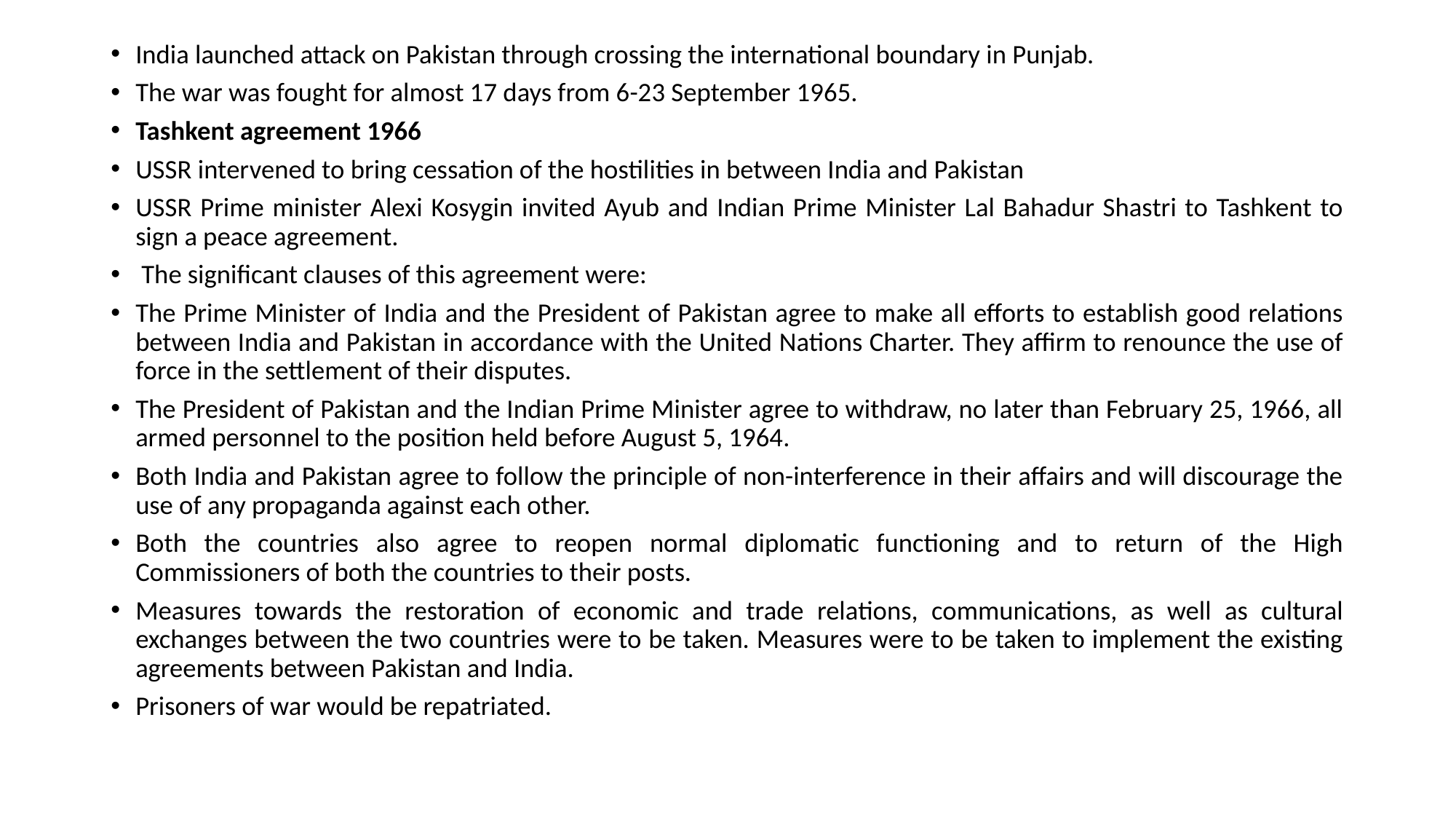

India launched attack on Pakistan through crossing the international boundary in Punjab.
The war was fought for almost 17 days from 6-23 September 1965.
Tashkent agreement 1966
USSR intervened to bring cessation of the hostilities in between India and Pakistan
USSR Prime minister Alexi Kosygin invited Ayub and Indian Prime Minister Lal Bahadur Shastri to Tashkent to sign a peace agreement.
 The significant clauses of this agreement were:
The Prime Minister of India and the President of Pakistan agree to make all efforts to establish good relations between India and Pakistan in accordance with the United Nations Charter. They affirm to renounce the use of force in the settlement of their disputes.
The President of Pakistan and the Indian Prime Minister agree to withdraw, no later than February 25, 1966, all armed personnel to the position held before August 5, 1964.
Both India and Pakistan agree to follow the principle of non-interference in their affairs and will discourage the use of any propaganda against each other.
Both the countries also agree to reopen normal diplomatic functioning and to return of the High Commissioners of both the countries to their posts.
Measures towards the restoration of economic and trade relations, communications, as well as cultural exchanges between the two countries were to be taken. Measures were to be taken to implement the existing agreements between Pakistan and India.
Prisoners of war would be repatriated.